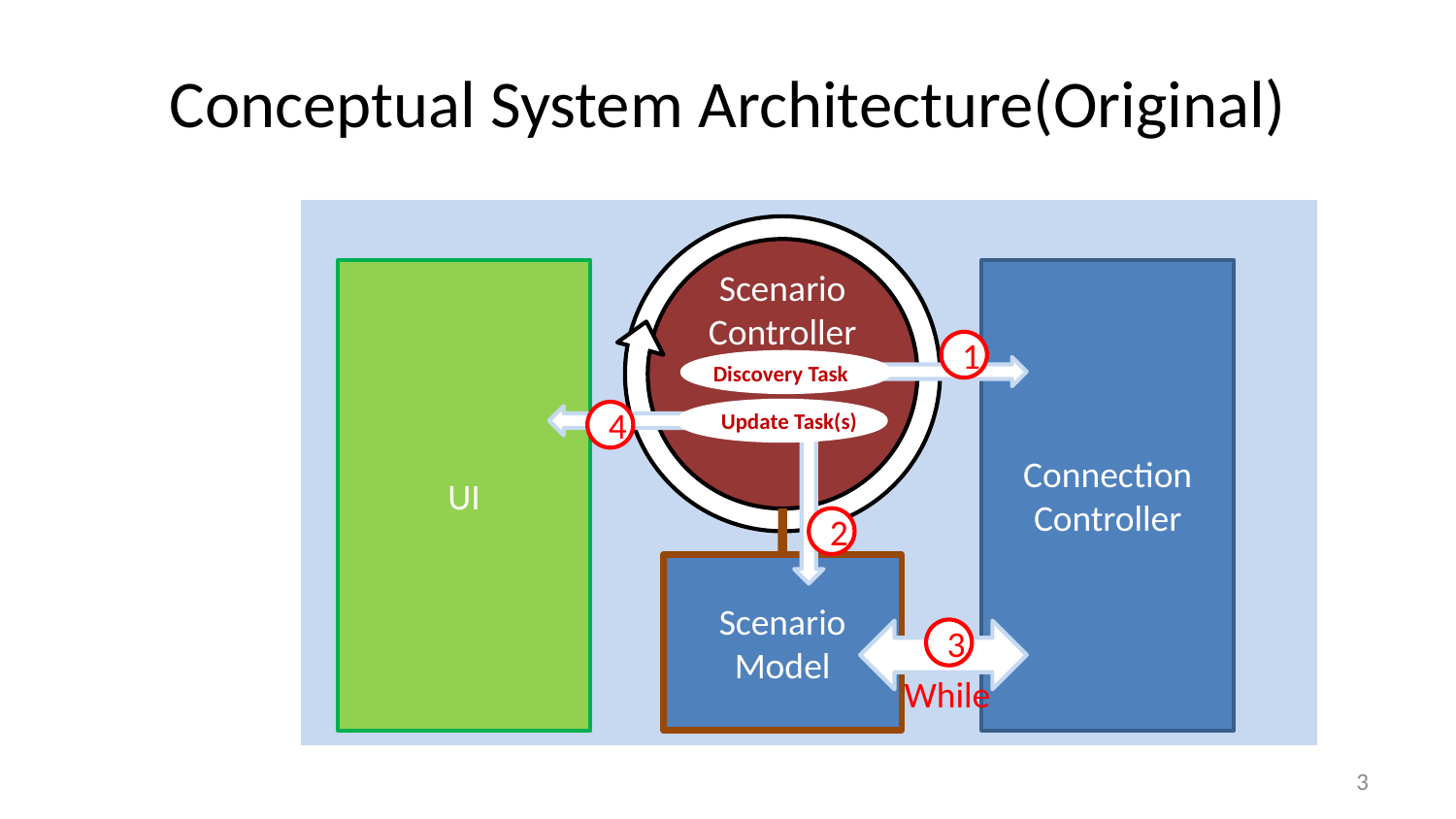

# Conceptual System Architecture(Original)

Scenario
Controller

UI
Connection Controller

1

Discovery Task
Update Task(s)

4

2
Scenario
Model
3

While
3